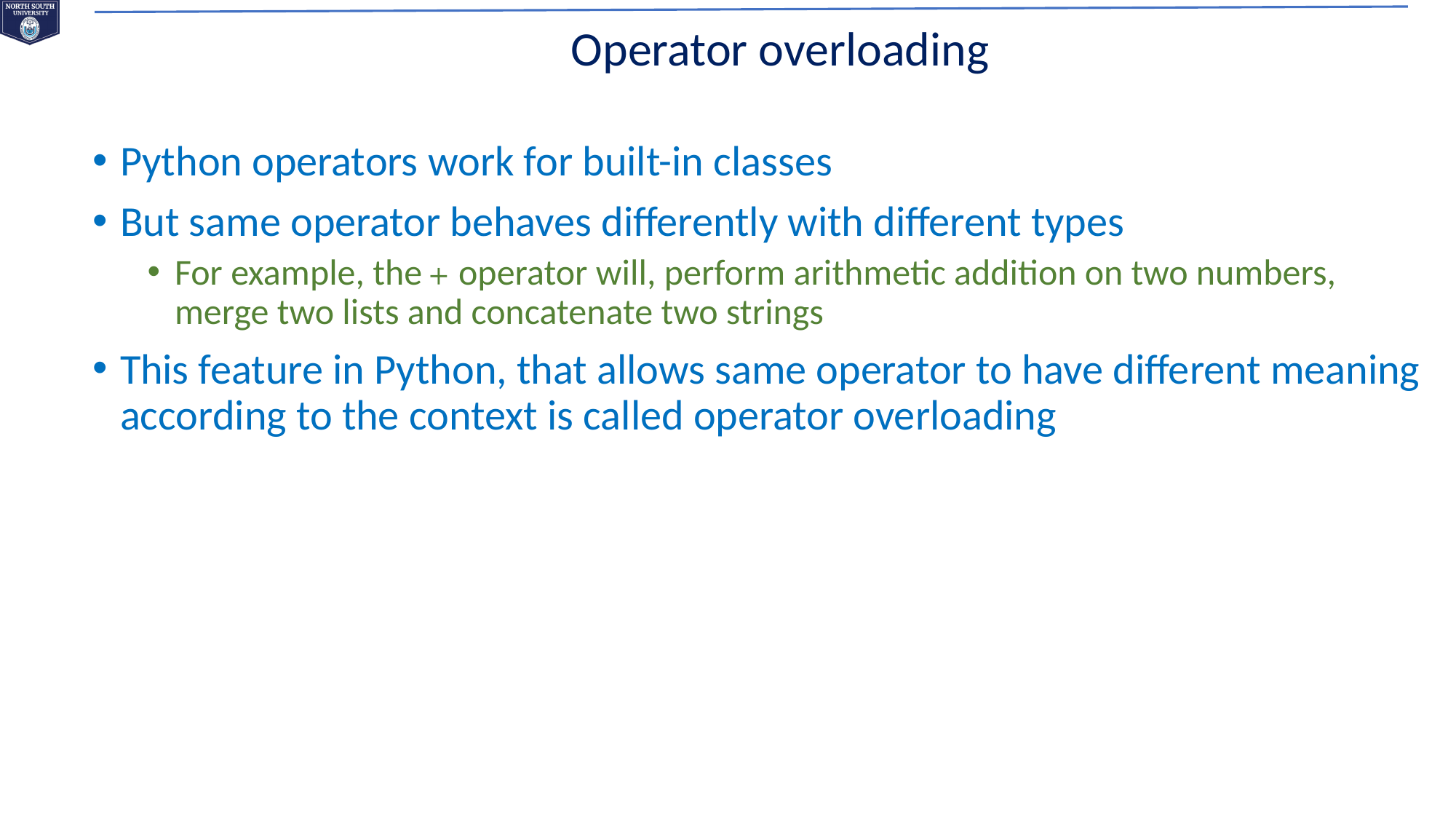

# Operator overloading
Python operators work for built-in classes
But same operator behaves differently with different types
For example, the + operator will, perform arithmetic addition on two numbers, merge two lists and concatenate two strings
This feature in Python, that allows same operator to have different meaning according to the context is called operator overloading